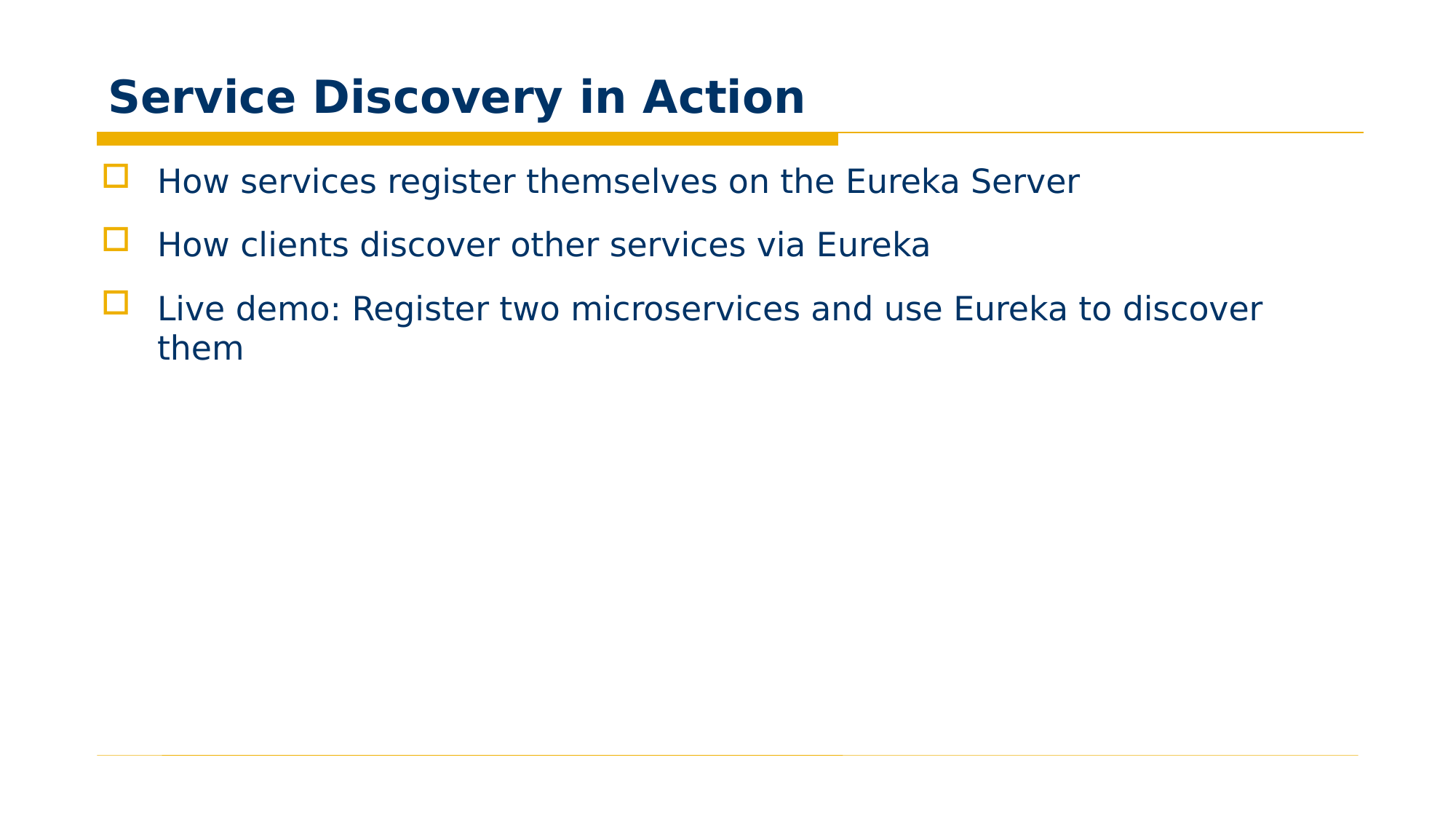

# Service Discovery in Action
How services register themselves on the Eureka Server
How clients discover other services via Eureka
Live demo: Register two microservices and use Eureka to discover them